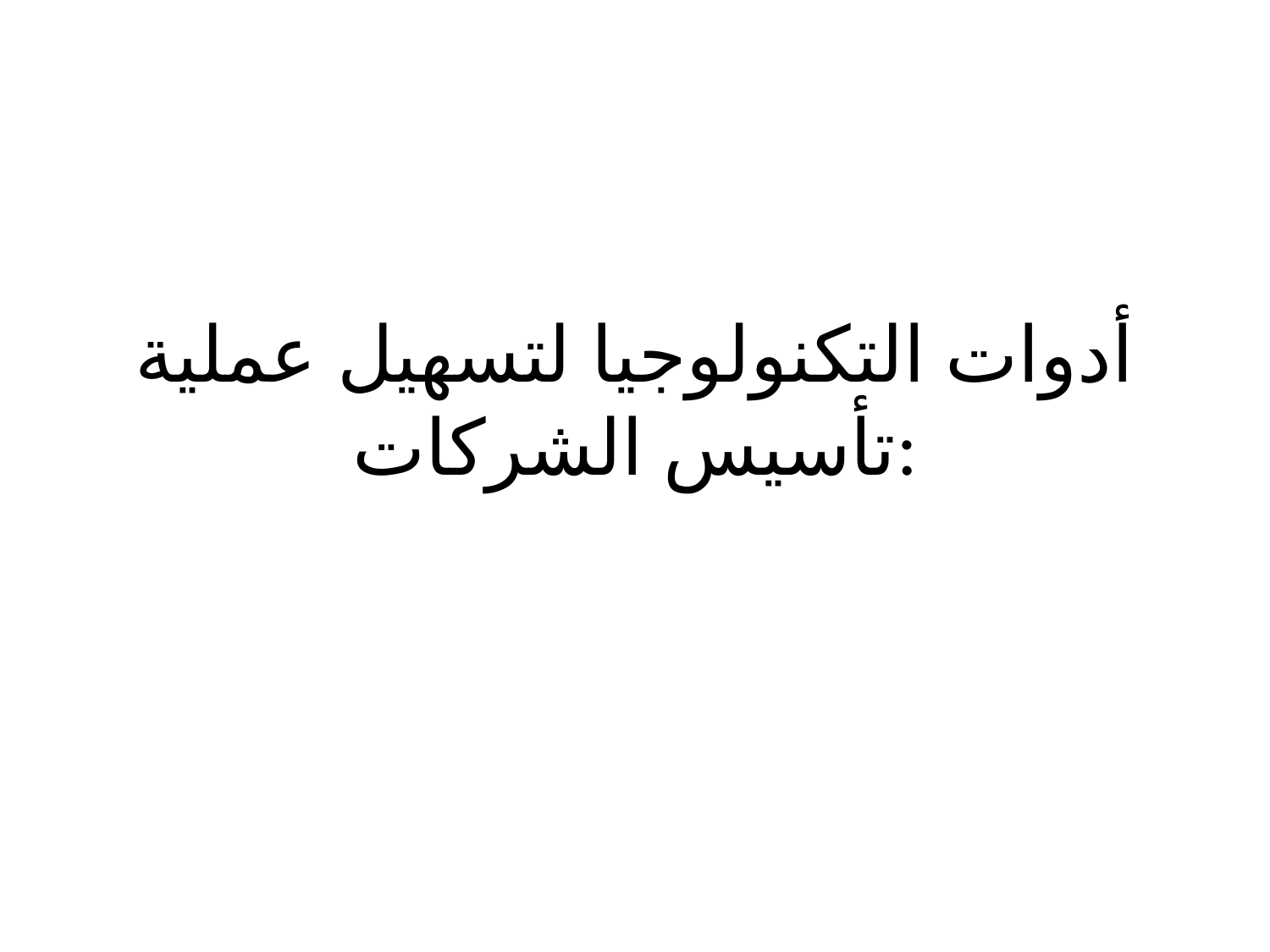

# أدوات التكنولوجيا لتسهيل عملية تأسيس الشركات: